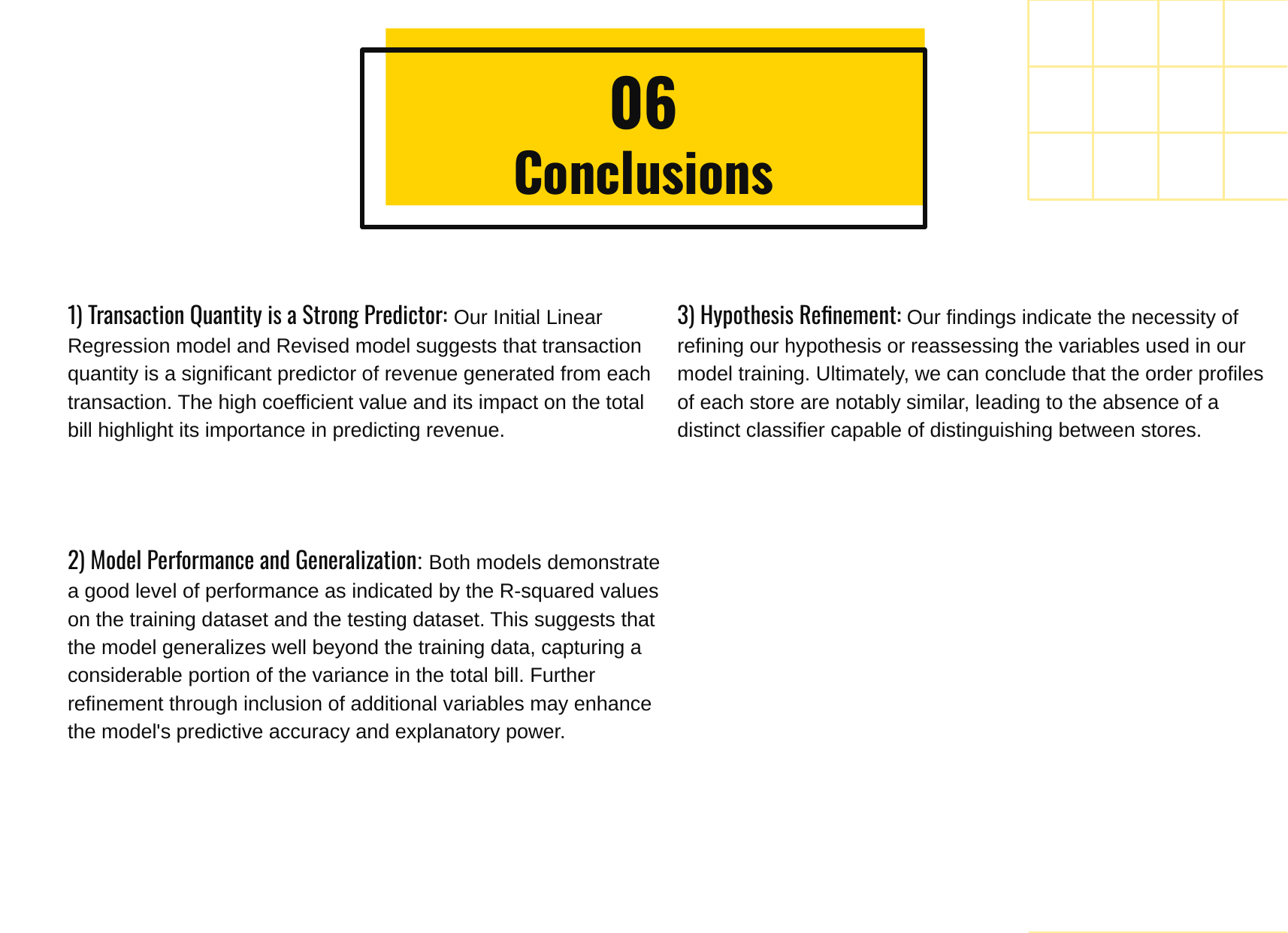

06
Conclusions
1) Transaction Quantity is a Strong Predictor: Our Initial Linear Regression model and Revised model suggests that transaction quantity is a significant predictor of revenue generated from each transaction. The high coefficient value and its impact on the total bill highlight its importance in predicting revenue.

3) Hypothesis Refinement: Our findings indicate the necessity of refining our hypothesis or reassessing the variables used in our model training. Ultimately, we can conclude that the order profiles of each store are notably similar, leading to the absence of a distinct classifier capable of distinguishing between stores.

2) Model Performance and Generalization: Both models demonstrate a good level of performance as indicated by the R-squared values on the training dataset and the testing dataset. This suggests that the model generalizes well beyond the training data, capturing a considerable portion of the variance in the total bill. Further refinement through inclusion of additional variables may enhance the model's predictive accuracy and explanatory power.